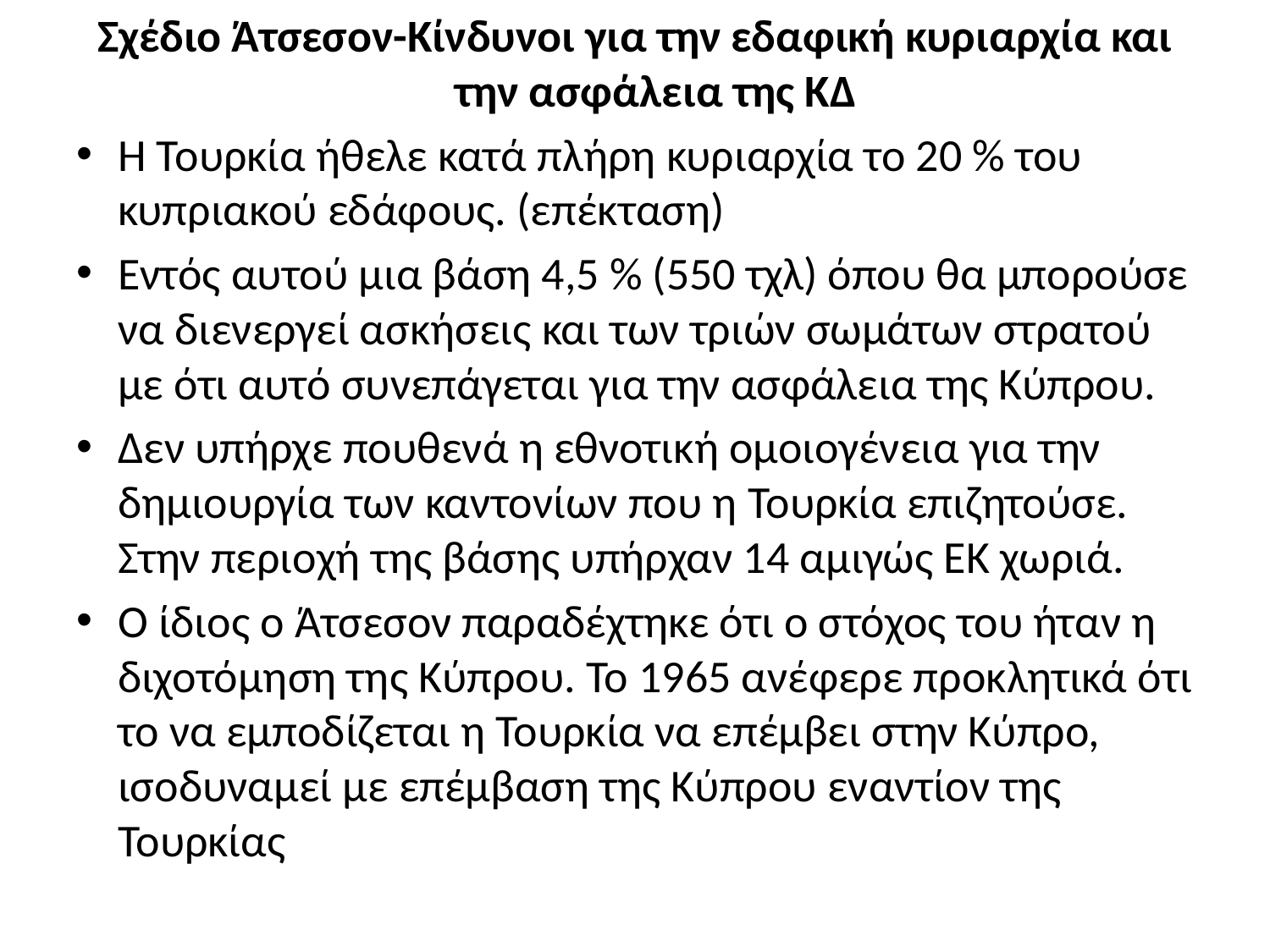

Σχέδιο Άτσεσον-Κίνδυνοι για την εδαφική κυριαρχία και την ασφάλεια της ΚΔ
Η Τουρκία ήθελε κατά πλήρη κυριαρχία το 20 % του κυπριακού εδάφους. (επέκταση)
Εντός αυτού μια βάση 4,5 % (550 τχλ) όπου θα μπορούσε να διενεργεί ασκήσεις και των τριών σωμάτων στρατού με ότι αυτό συνεπάγεται για την ασφάλεια της Κύπρου.
Δεν υπήρχε πουθενά η εθνοτική ομοιογένεια για την δημιουργία των καντονίων που η Τουρκία επιζητούσε. Στην περιοχή της βάσης υπήρχαν 14 αμιγώς ΕΚ χωριά.
Ο ίδιος ο Άτσεσον παραδέχτηκε ότι ο στόχος του ήταν η διχοτόμηση της Κύπρου. Το 1965 ανέφερε προκλητικά ότι το να εμποδίζεται η Τουρκία να επέμβει στην Κύπρο, ισοδυναμεί με επέμβαση της Κύπρου εναντίον της Τουρκίας